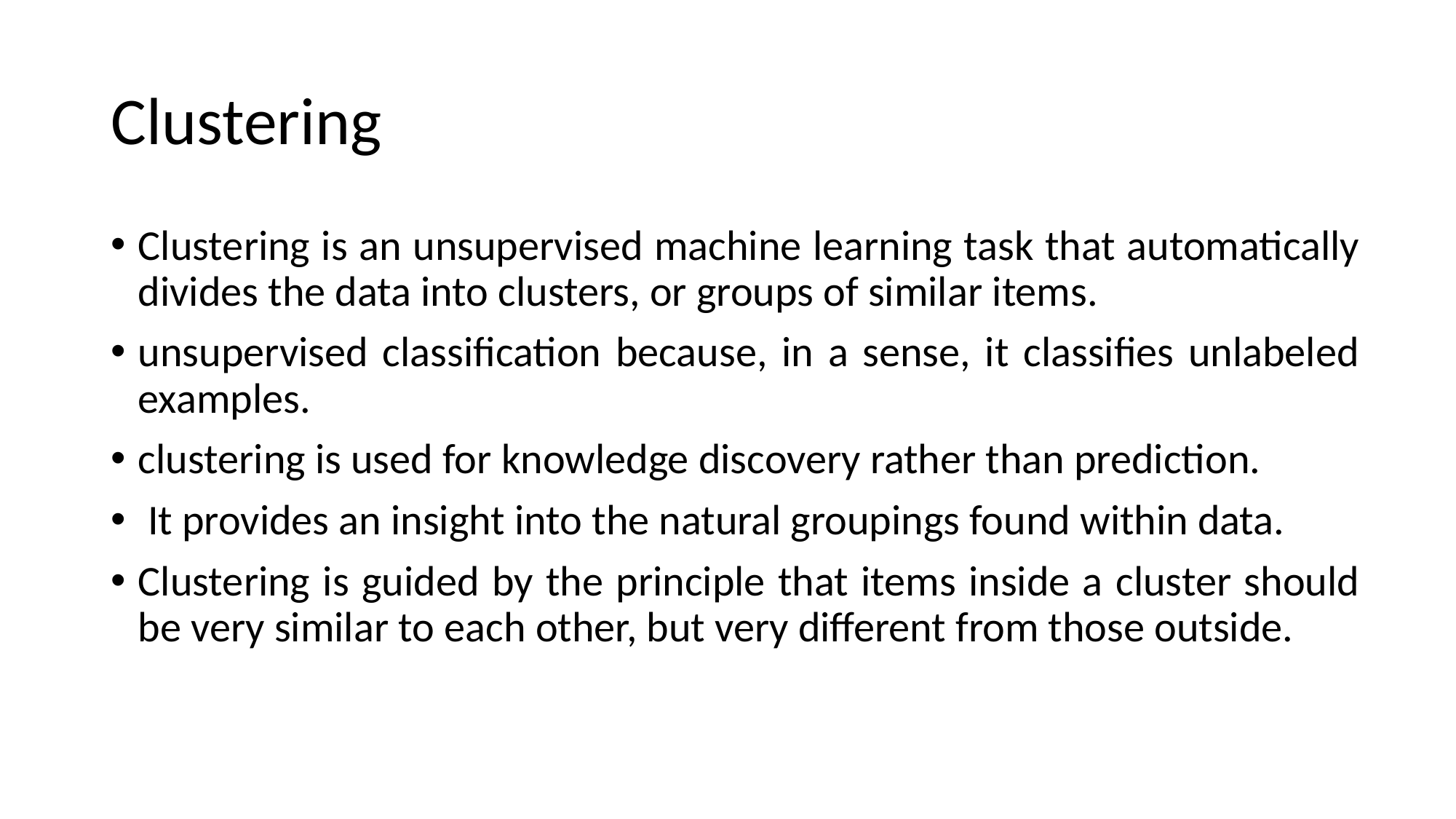

# Clustering
Clustering is an unsupervised machine learning task that automatically divides the data into clusters, or groups of similar items.
unsupervised classification because, in a sense, it classifies unlabeled examples.
clustering is used for knowledge discovery rather than prediction.
 It provides an insight into the natural groupings found within data.
Clustering is guided by the principle that items inside a cluster should be very similar to each other, but very different from those outside.